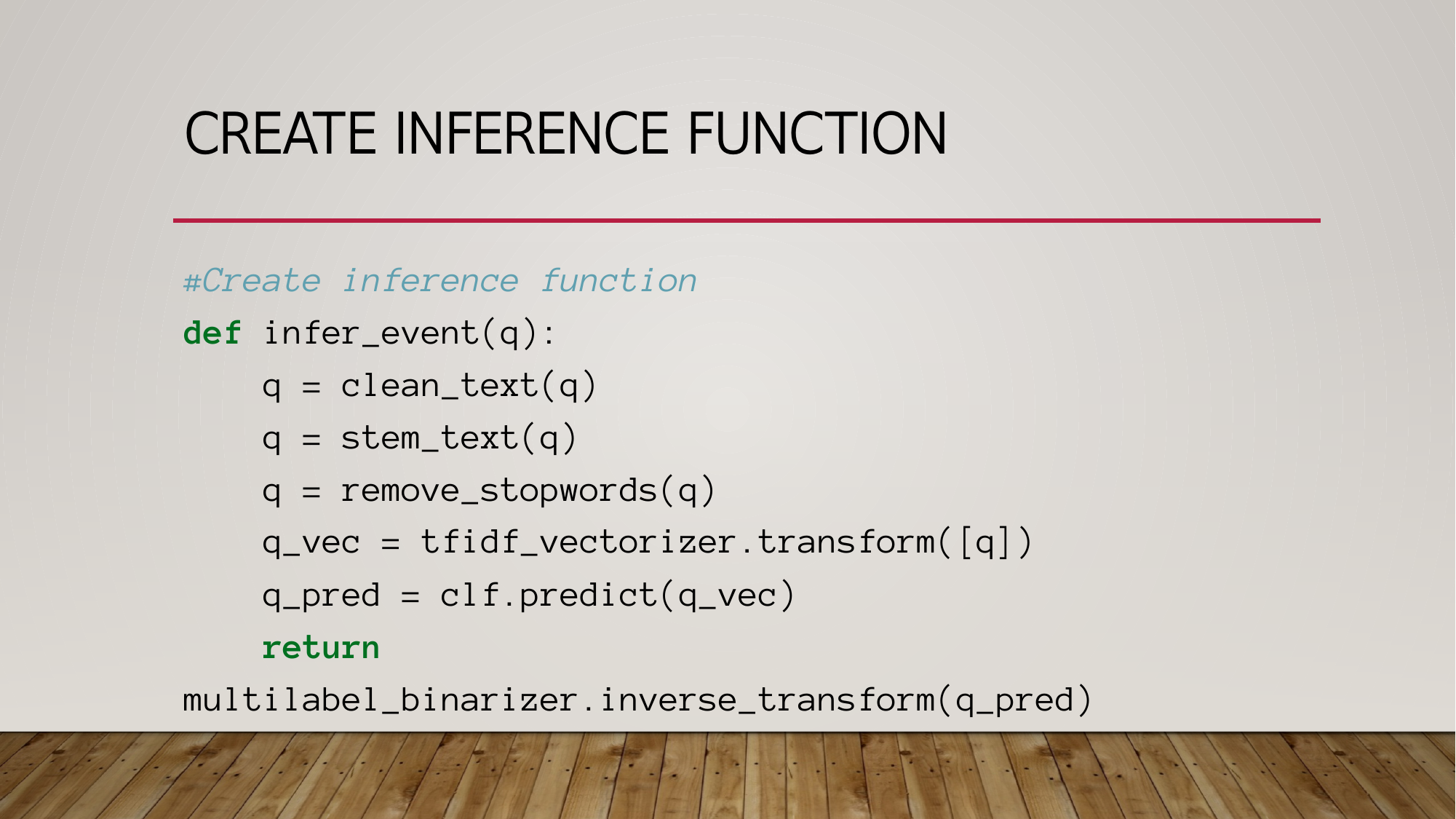

# Create Inference Function
#Create inference function
def infer_event(q):
    q = clean_text(q)
    q = stem_text(q)
    q = remove_stopwords(q)
    q_vec = tfidf_vectorizer.transform([q])
    q_pred = clf.predict(q_vec)
    return multilabel_binarizer.inverse_transform(q_pred)